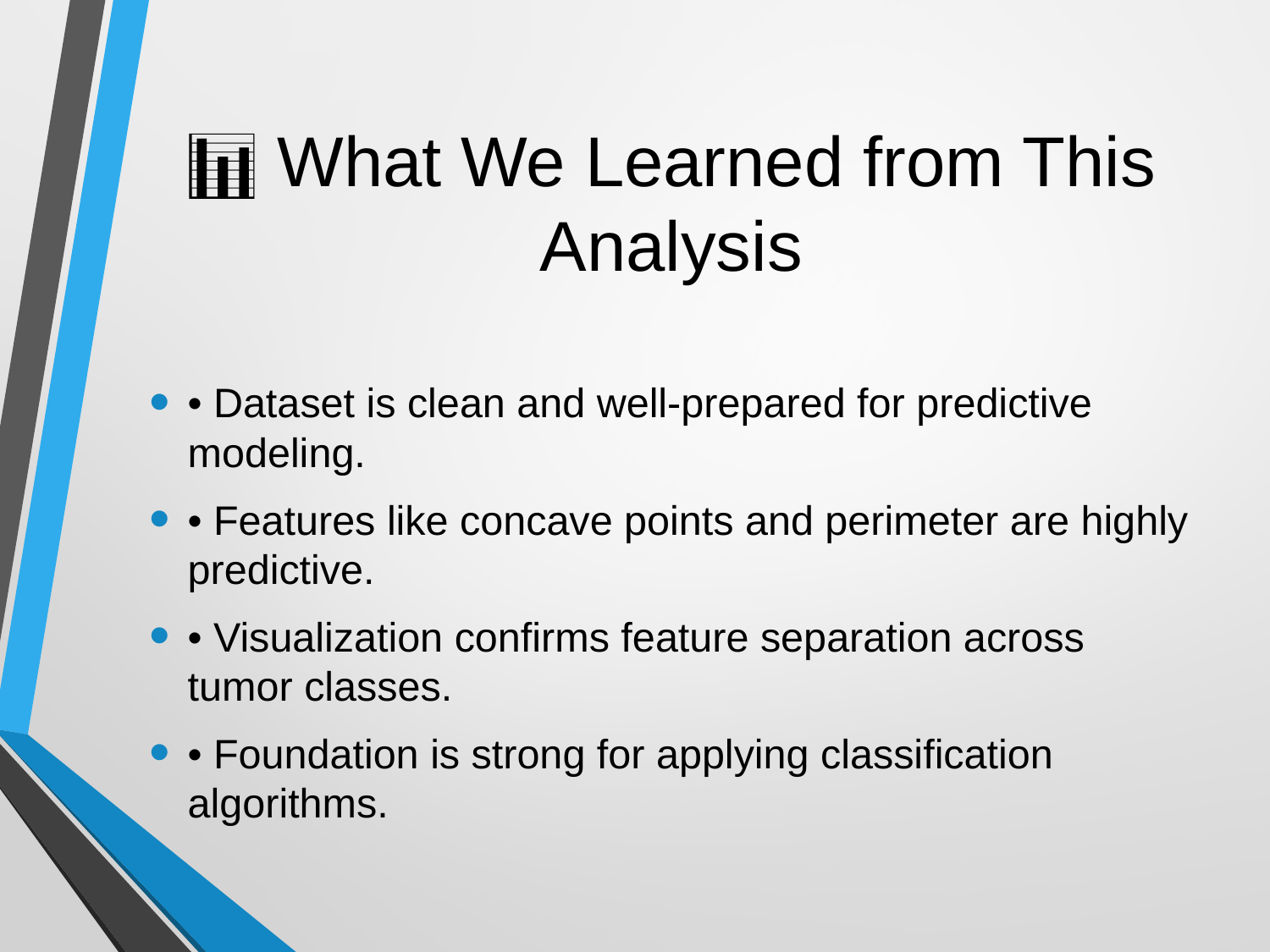

# 📊 What We Learned from This Analysis
• Dataset is clean and well-prepared for predictive modeling.
• Features like concave points and perimeter are highly predictive.
• Visualization confirms feature separation across tumor classes.
• Foundation is strong for applying classification algorithms.